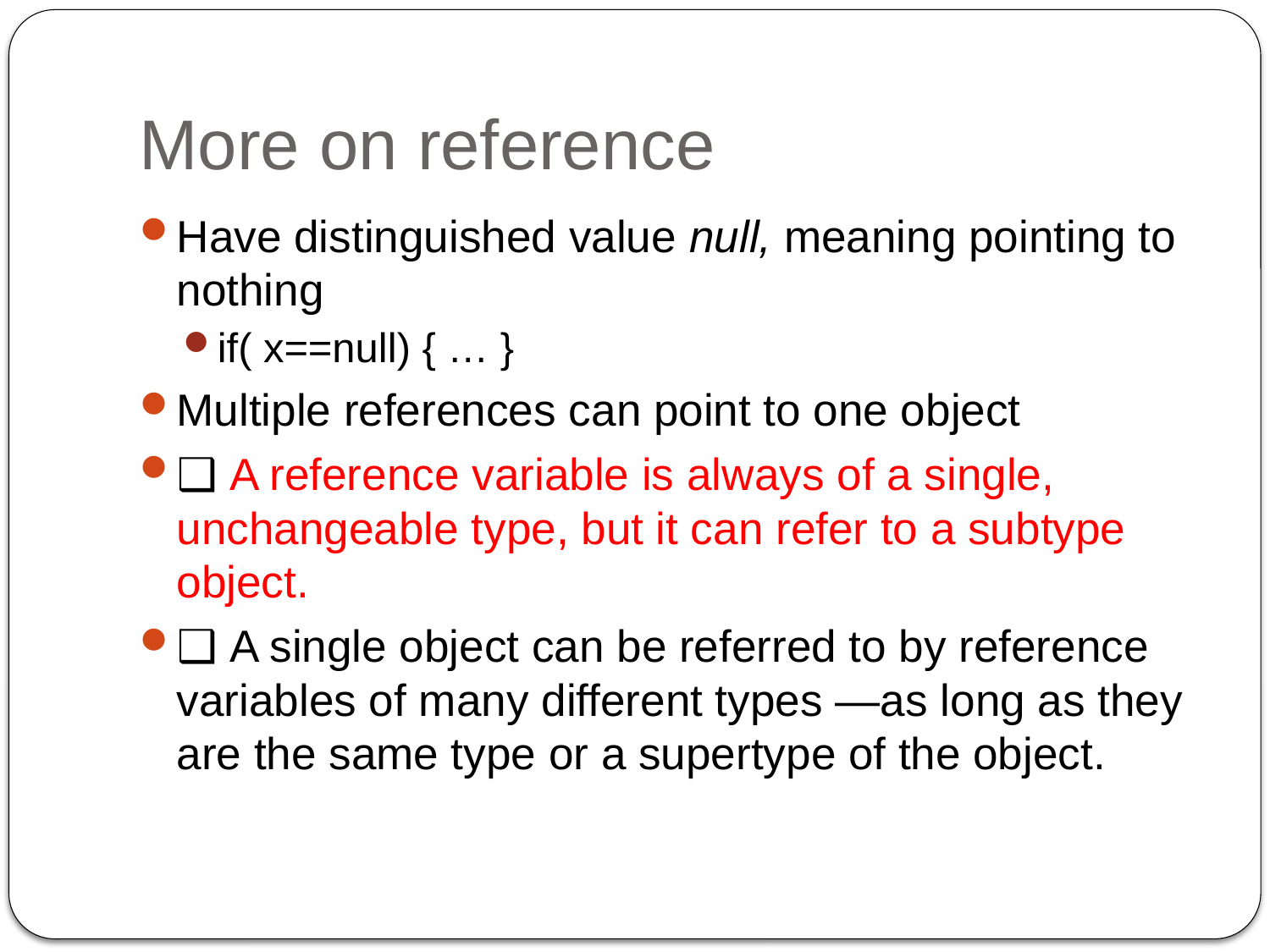

# More on reference
Have distinguished value null, meaning pointing to nothing
if( x==null) { … }
Multiple references can point to one object
❑ A reference variable is always of a single, unchangeable type, but it can refer to a subtype object.
❑ A single object can be referred to by reference variables of many different types —as long as they are the same type or a supertype of the object.